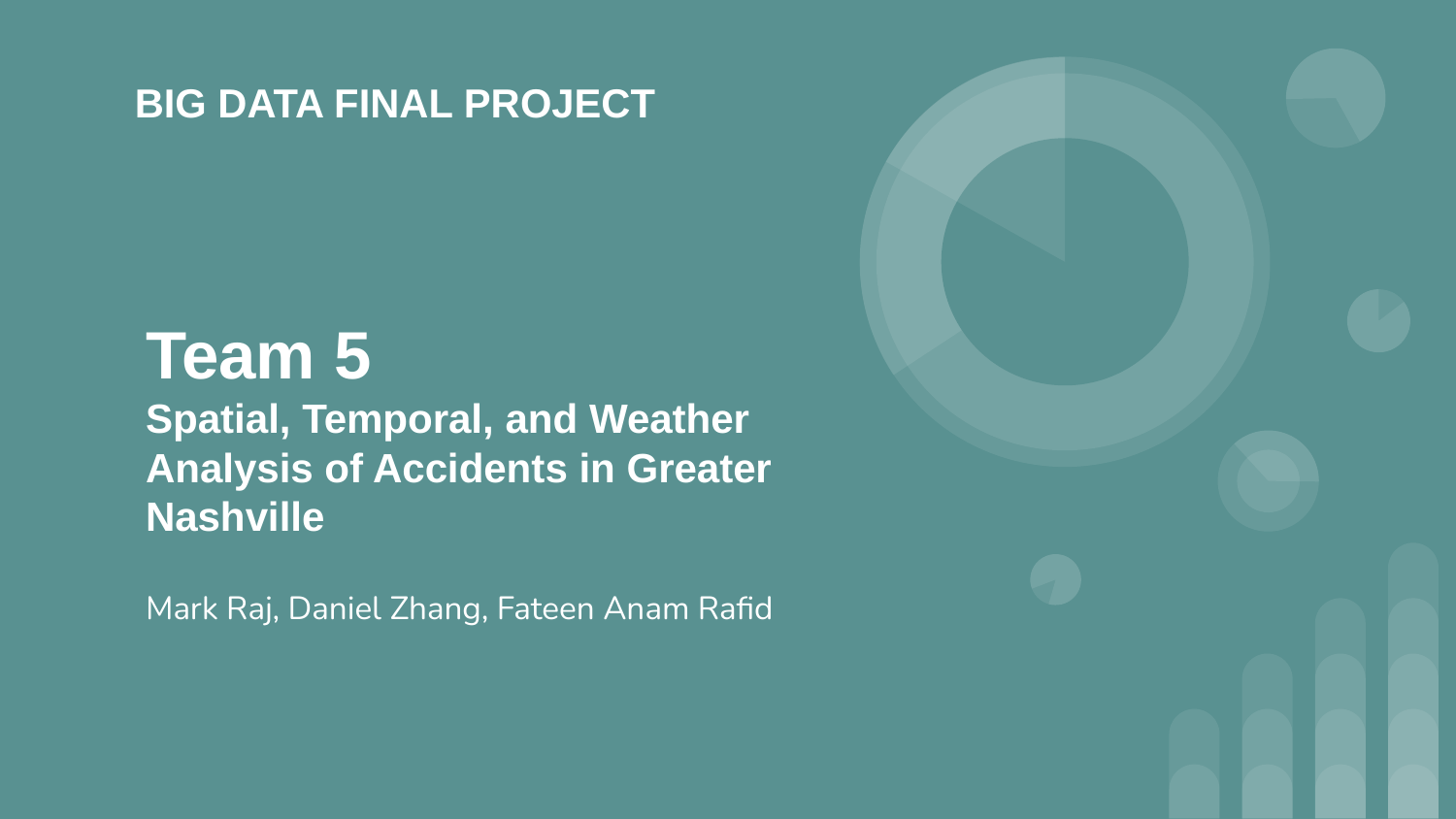

BIG DATA FINAL PROJECT
# Team 5
Spatial, Temporal, and Weather Analysis of Accidents in Greater Nashville
Mark Raj, Daniel Zhang, Fateen Anam Rafid